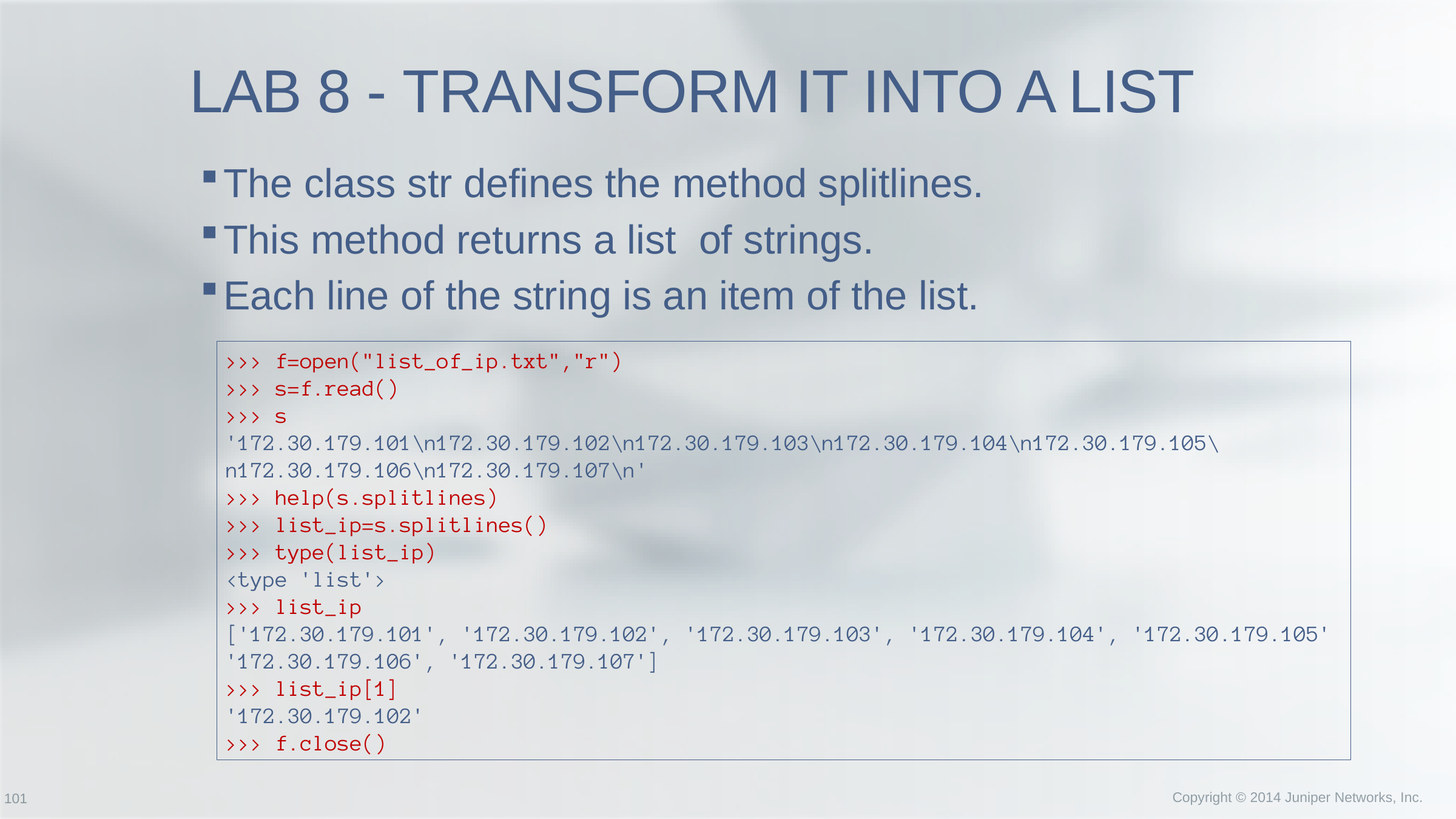

# LAB 8 - TRANSFORM IT INTO A LIST
The class str defines the method splitlines.
This method returns a list  of strings.
Each line of the string is an item of the list.

>>> f=open("list_of_ip.txt","r")
>>> s=f.read()
>>> s
'172.30.179.101\n172.30.179.102\n172.30.179.103\n172.30.179.104\n172.30.179.105\n172.30.179.106\n172.30.179.107\n'
>>> help(s.splitlines)
>>> list_ip=s.splitlines()
>>> type(list_ip)
<type 'list'>
>>> list_ip
['172.30.179.101', '172.30.179.102', '172.30.179.103', '172.30.179.104', '172.30.179.105' '172.30.179.106', '172.30.179.107']
>>> list_ip[1]
'172.30.179.102'
>>> f.close()